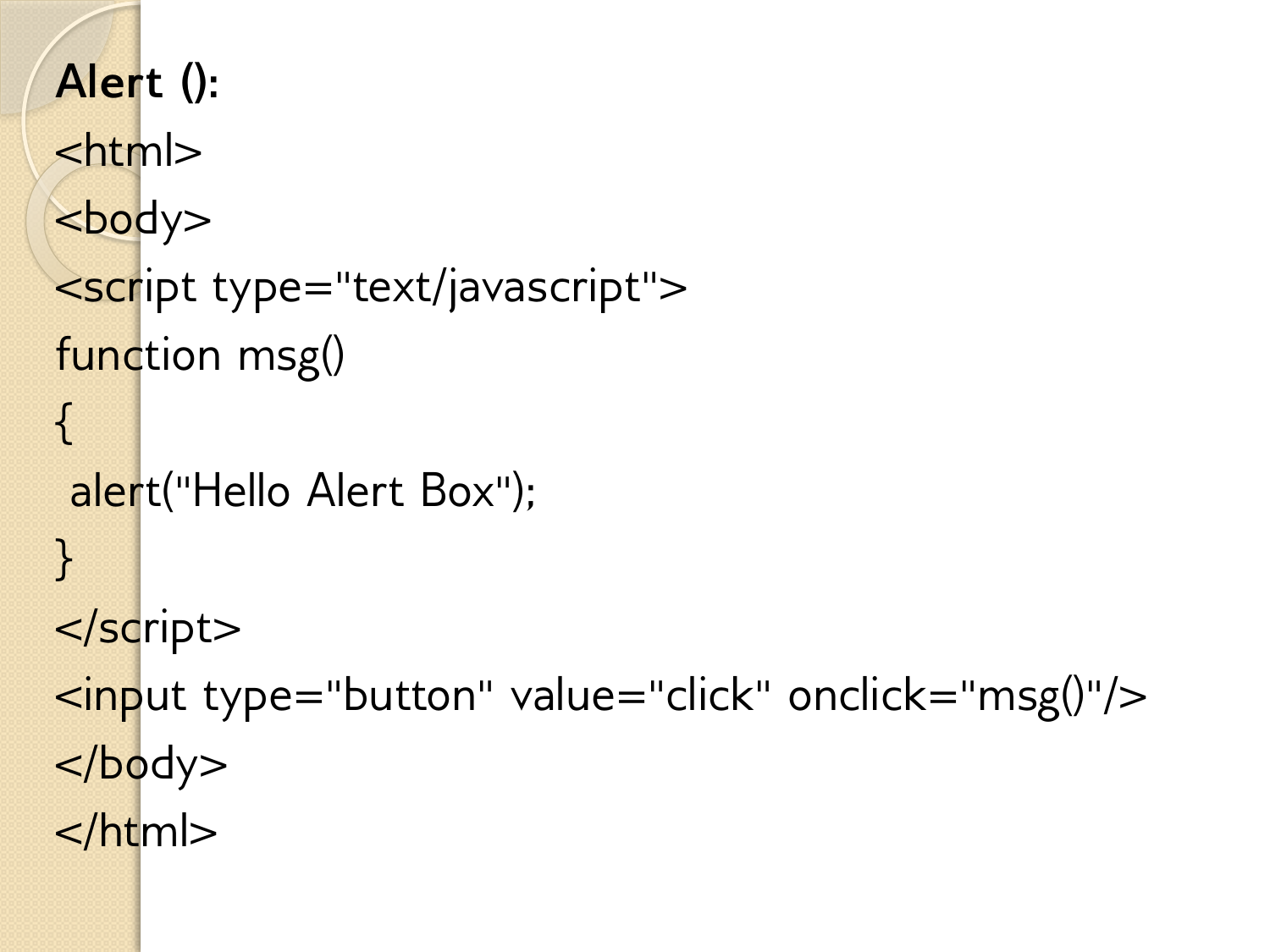

Alert ():
<html>
<body>
<script type="text/javascript">
function msg()
{
 alert("Hello Alert Box");
}
</script>
<input type="button" value="click" onclick="msg()"/>
</body>
</html>